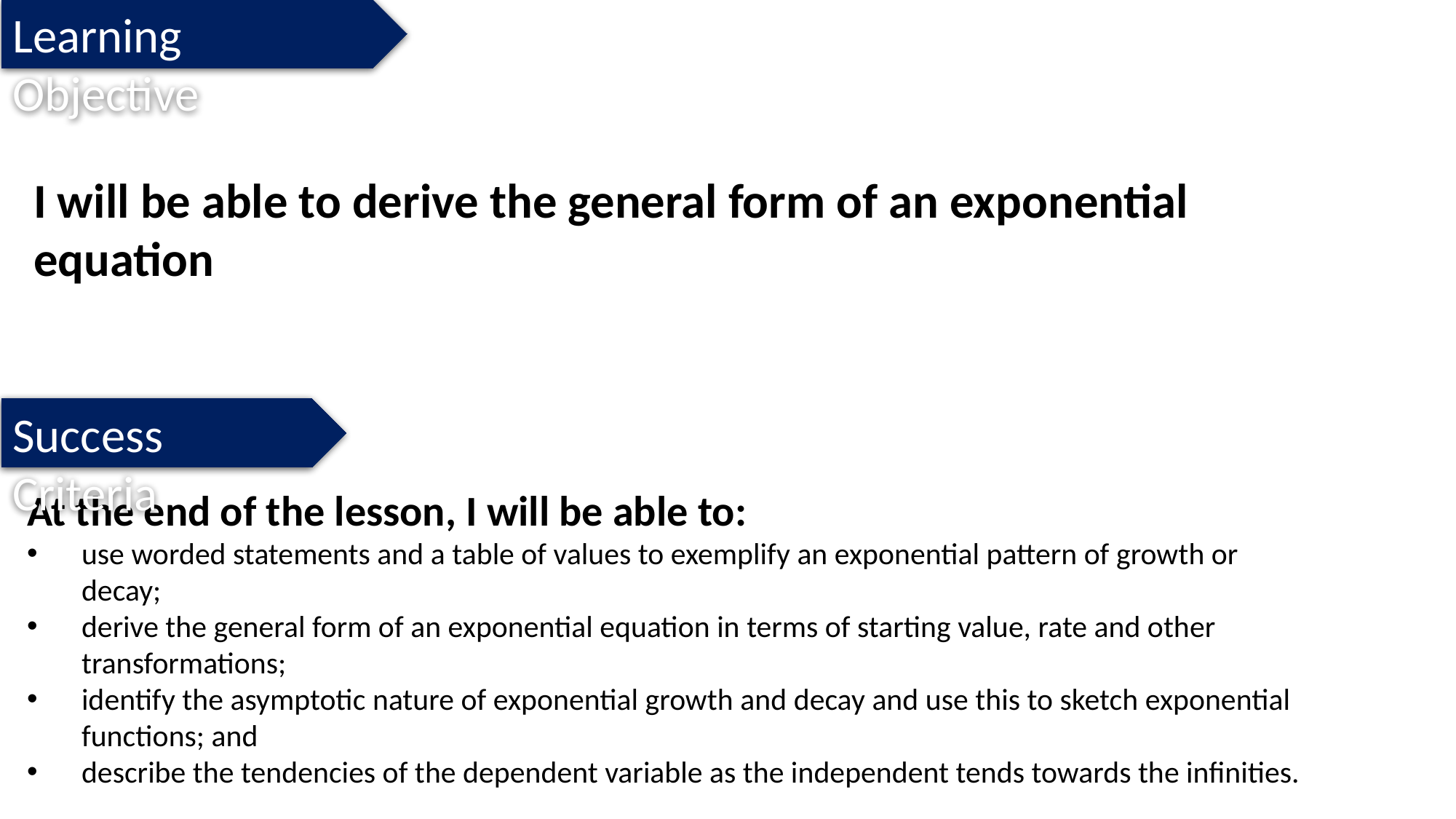

Learning Objective
I will be able to derive the general form of an exponential equation
Success Criteria
At the end of the lesson, I will be able to:
use worded statements and a table of values to exemplify an exponential pattern of growth or decay;
derive the general form of an exponential equation in terms of starting value, rate and other transformations;
identify the asymptotic nature of exponential growth and decay and use this to sketch exponential functions; and
describe the tendencies of the dependent variable as the independent tends towards the infinities.